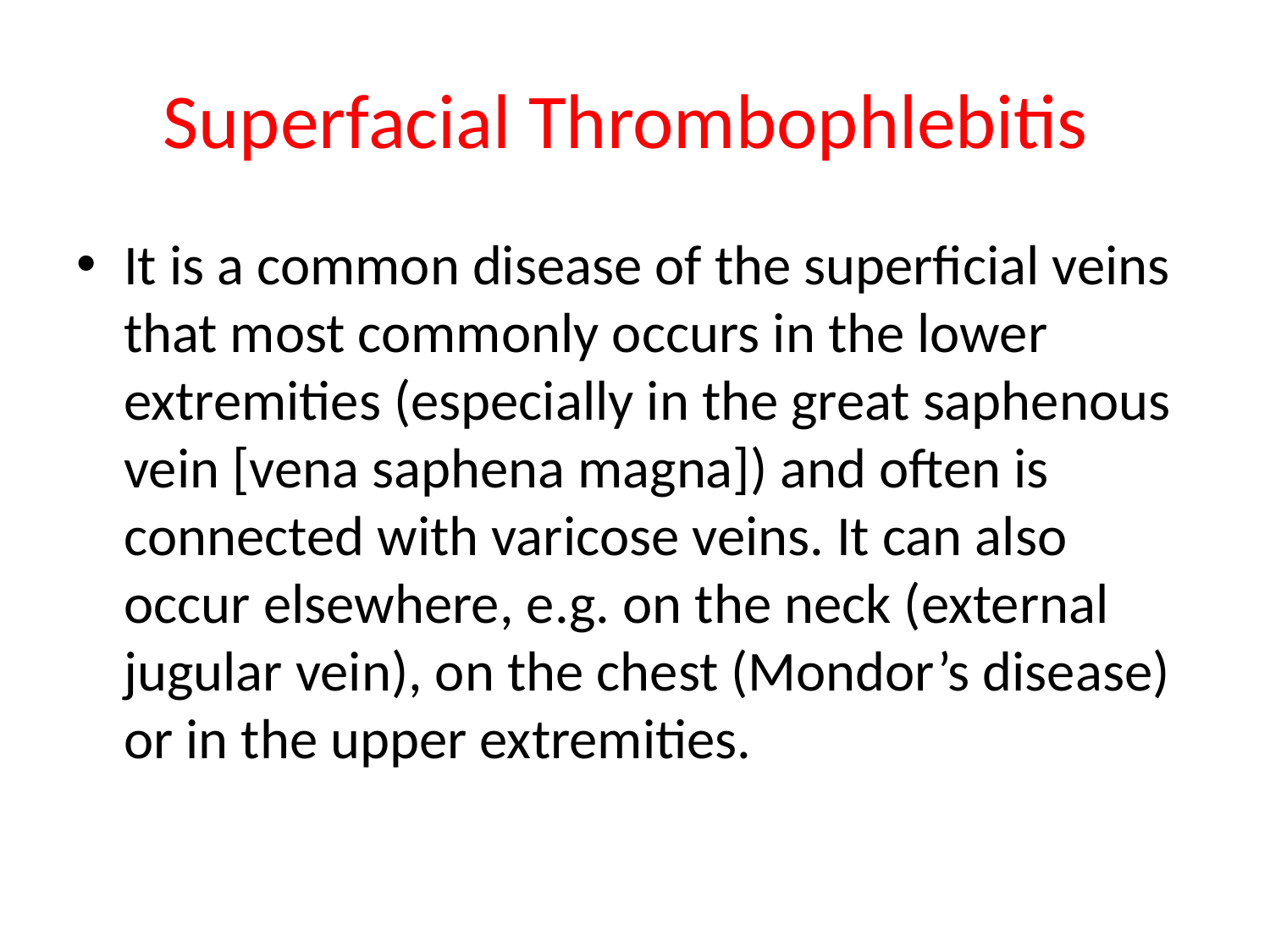

# Superfacial Thrombophlebitis
It is a common disease of the superficial veins that most commonly occurs in the lower extremities (especially in the great saphenous vein [vena saphena magna]) and often is connected with varicose veins. It can also occur elsewhere, e.g. on the neck (external jugular vein), on the chest (Mondor’s disease) or in the upper extremities.